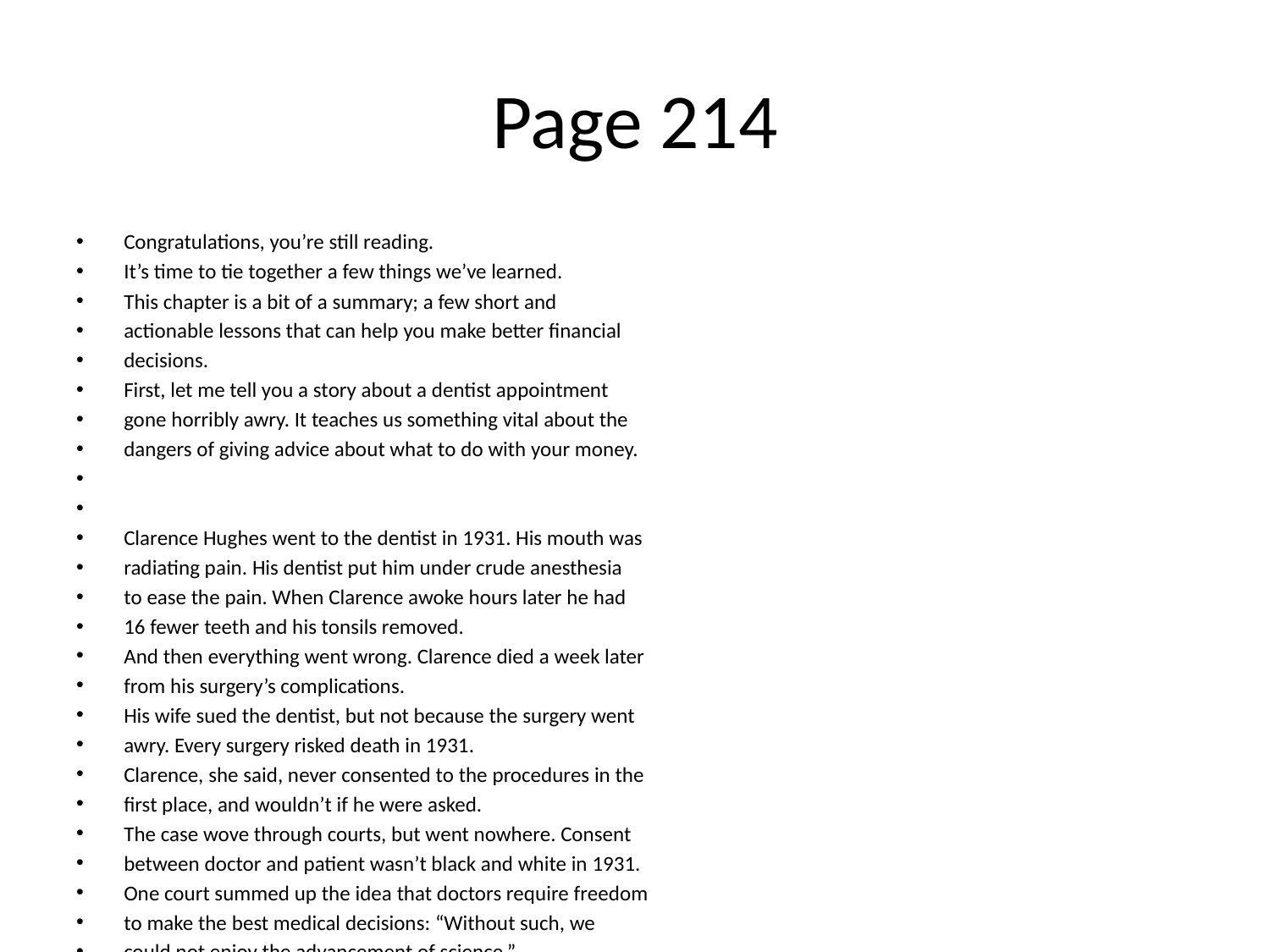

# Page 214
Congratulations, you’re still reading.
It’s time to tie together a few things we’ve learned.
This chapter is a bit of a summary; a few short and
actionable lessons that can help you make better ﬁnancial
decisions.
First, let me tell you a story about a dentist appointment
gone horribly awry. It teaches us something vital about the
dangers of giving advice about what to do with your money.

Clarence Hughes went to the dentist in 1931. His mouth was
radiating pain. His dentist put him under crude anesthesia
to ease the pain. When Clarence awoke hours later he had
16 fewer teeth and his tonsils removed.
And then everything went wrong. Clarence died a week later
from his surgery’s complications.
His wife sued the dentist, but not because the surgery went
awry. Every surgery risked death in 1931.
Clarence, she said, never consented to the procedures in the
ﬁrst place, and wouldn’t if he were asked.
The case wove through courts, but went nowhere. Consent
between doctor and patient wasn’t black and white in 1931.
One court summed up the idea that doctors require freedom
to make the best medical decisions: “Without such, we
could not enjoy the advancement of science.”
For most of history the ethos of medicine was that the
doctor’s job was to ﬁx the patient, and what the patient